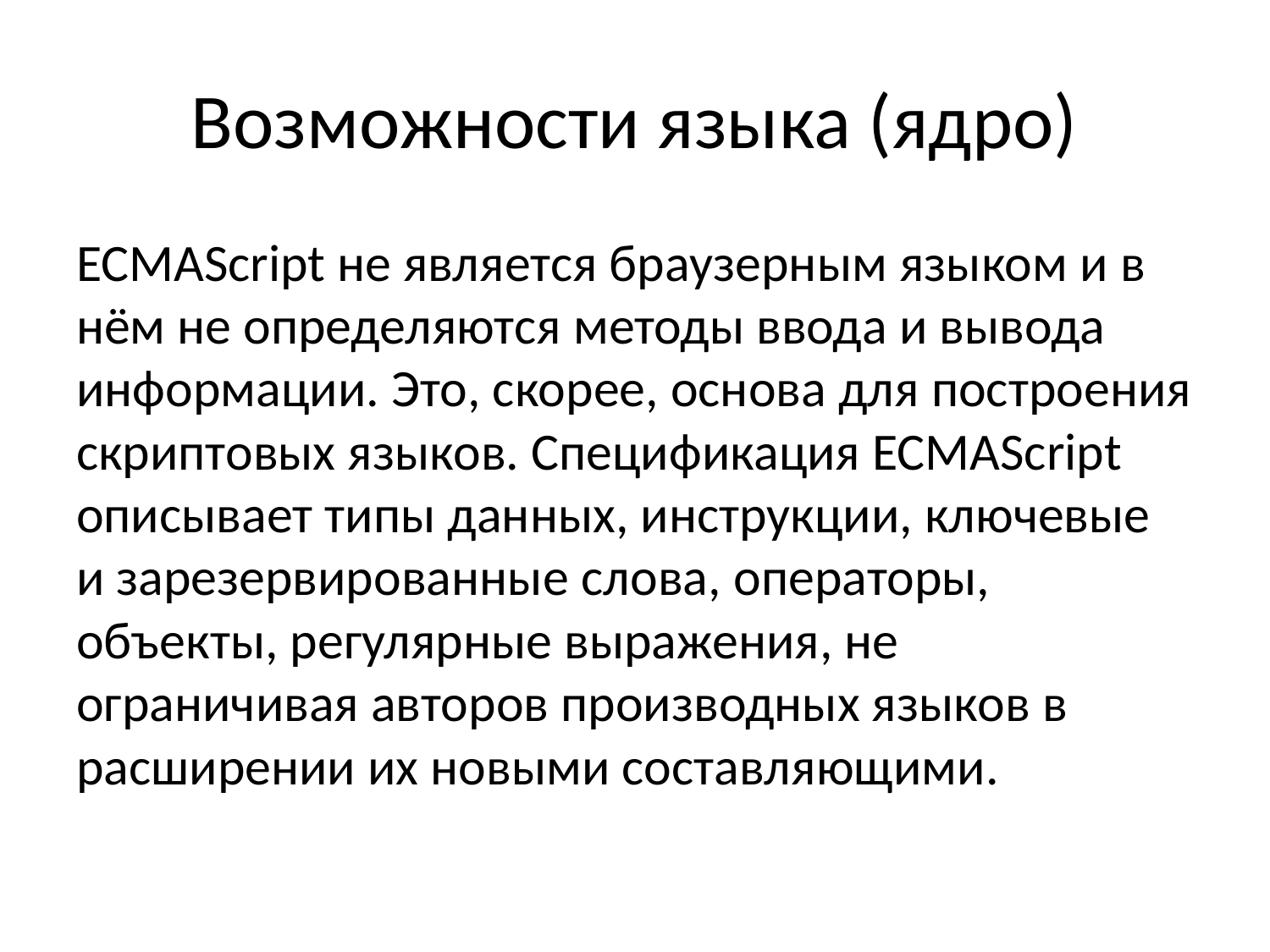

# Возможности языка (ядро)
ECMAScript не является браузерным языком и в нём не определяются методы ввода и вывода информации. Это, скорее, основа для построения скриптовых языков. Спецификация ECMAScript описывает типы данных, инструкции, ключевые и зарезервированные слова, операторы, объекты, регулярные выражения, не ограничивая авторов производных языков в расширении их новыми составляющими.